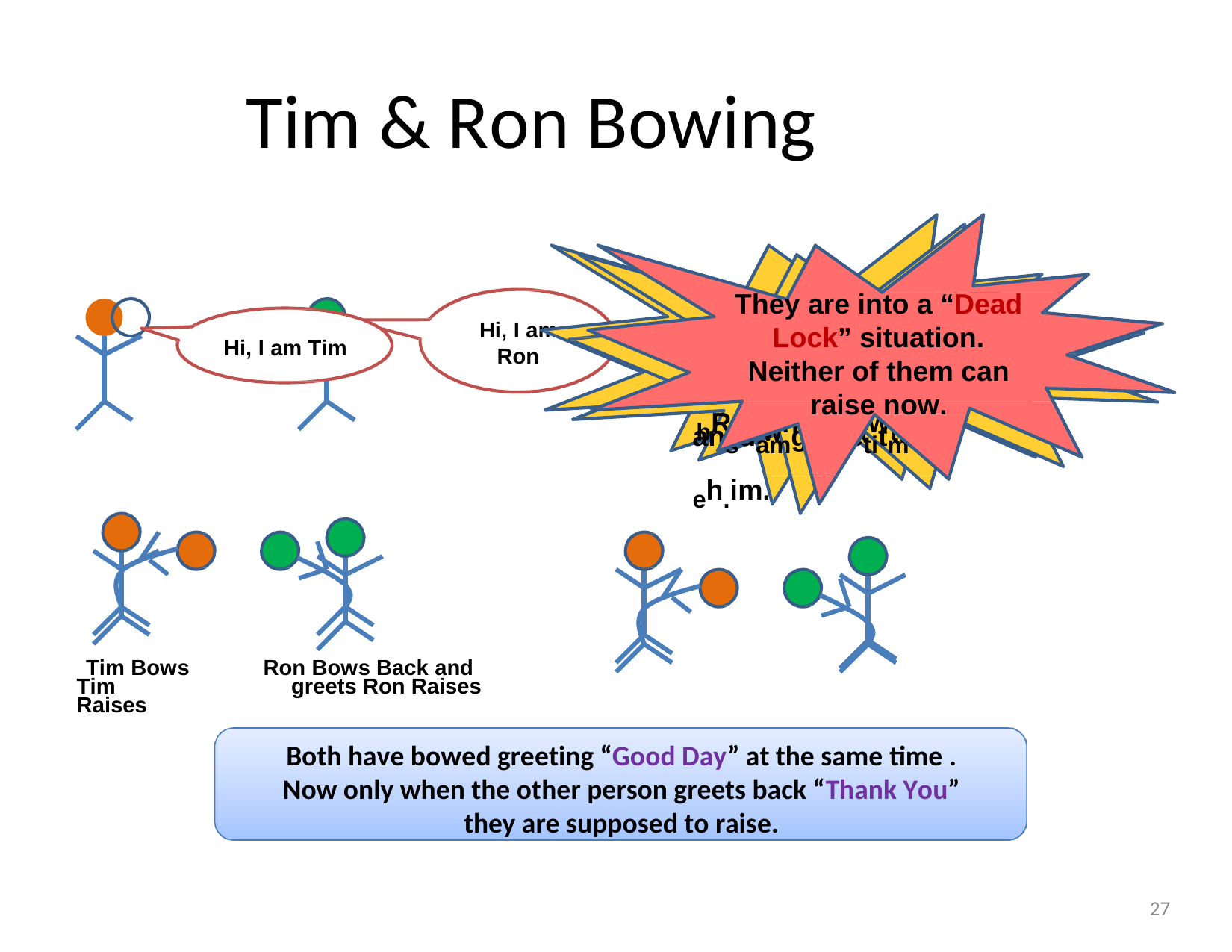

# Tim & Ron Bowing

They are into a “Dead

TiLmetnseeeedswhtoatrehmapapinens

Hi, I am Ron
Lock” situation.

Hi, I am Tim

bowifebdottihll bRoownsbaotwthse
Neither of them can
back ansdamgreeetitms eh.im.
raise now.

Tim Bows Tim Raises
Ron Bows Back and greets Ron Raises

Both have bowed greeting “Good Day” at the same time . Now only when the other person greets back “Thank You” they are supposed to raise.
27